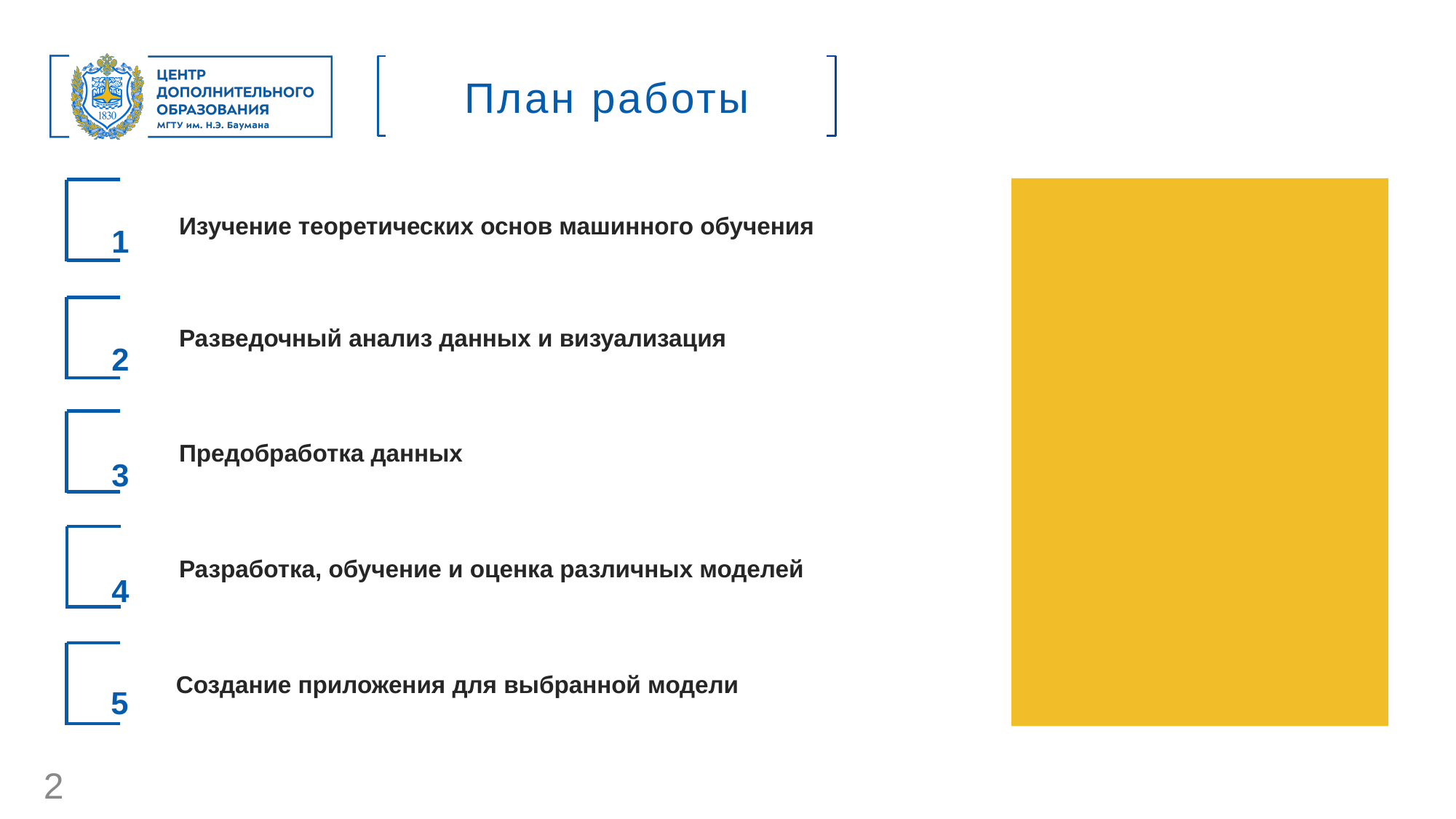

План работы

Изучение теоретических основ машинного обучения
1
Разведочный анализ данных и визуализация
2
Предобработка данных
3
Разработка, обучение и оценка различных моделей
4
Создание приложения для выбранной модели
5
2